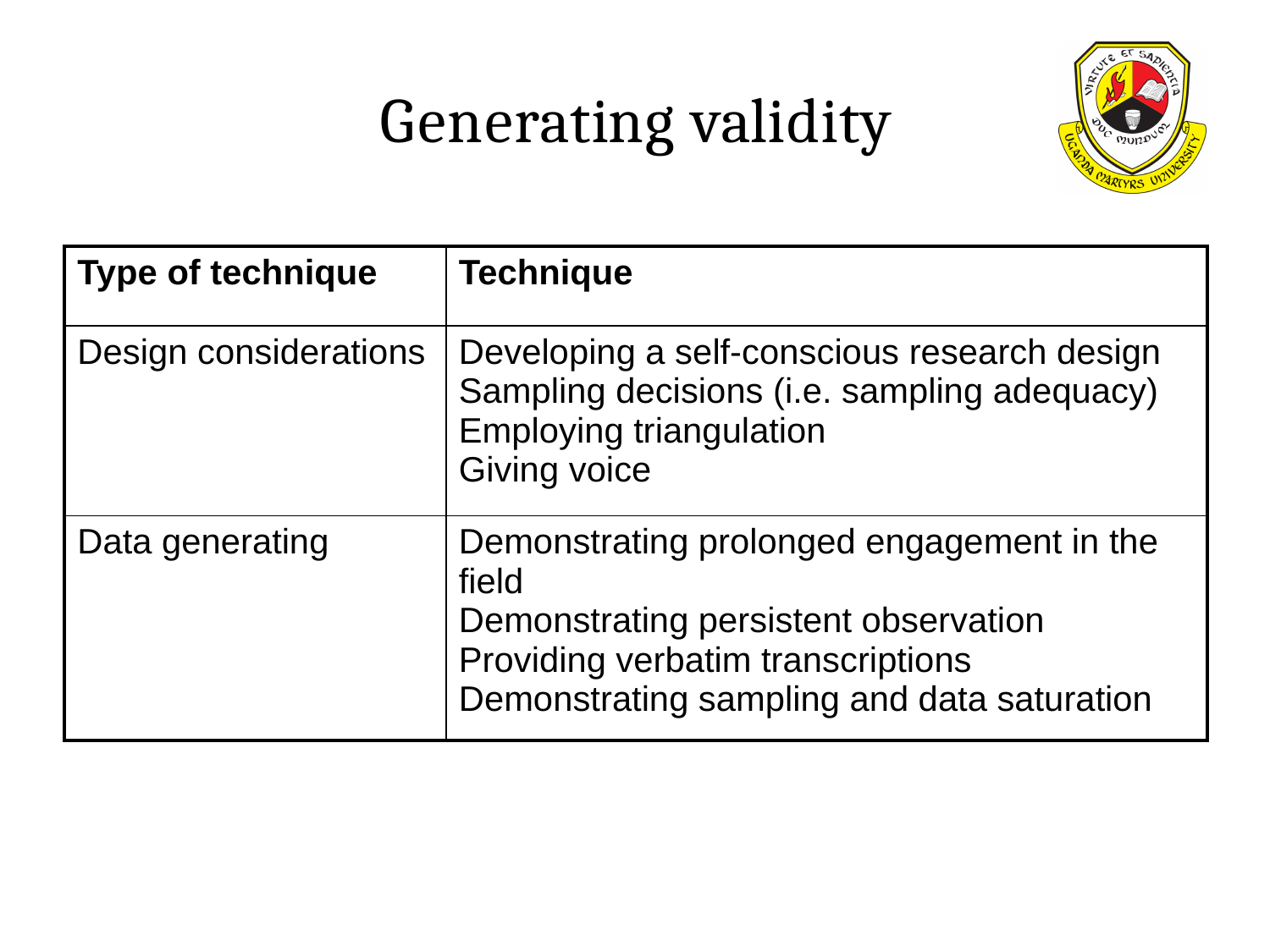

# Generating validity
| Type of technique | Technique |
| --- | --- |
| Design considerations | Developing a self-conscious research design Sampling decisions (i.e. sampling adequacy) Employing triangulation Giving voice |
| Data generating | Demonstrating prolonged engagement in the field Demonstrating persistent observation Providing verbatim transcriptions Demonstrating sampling and data saturation |